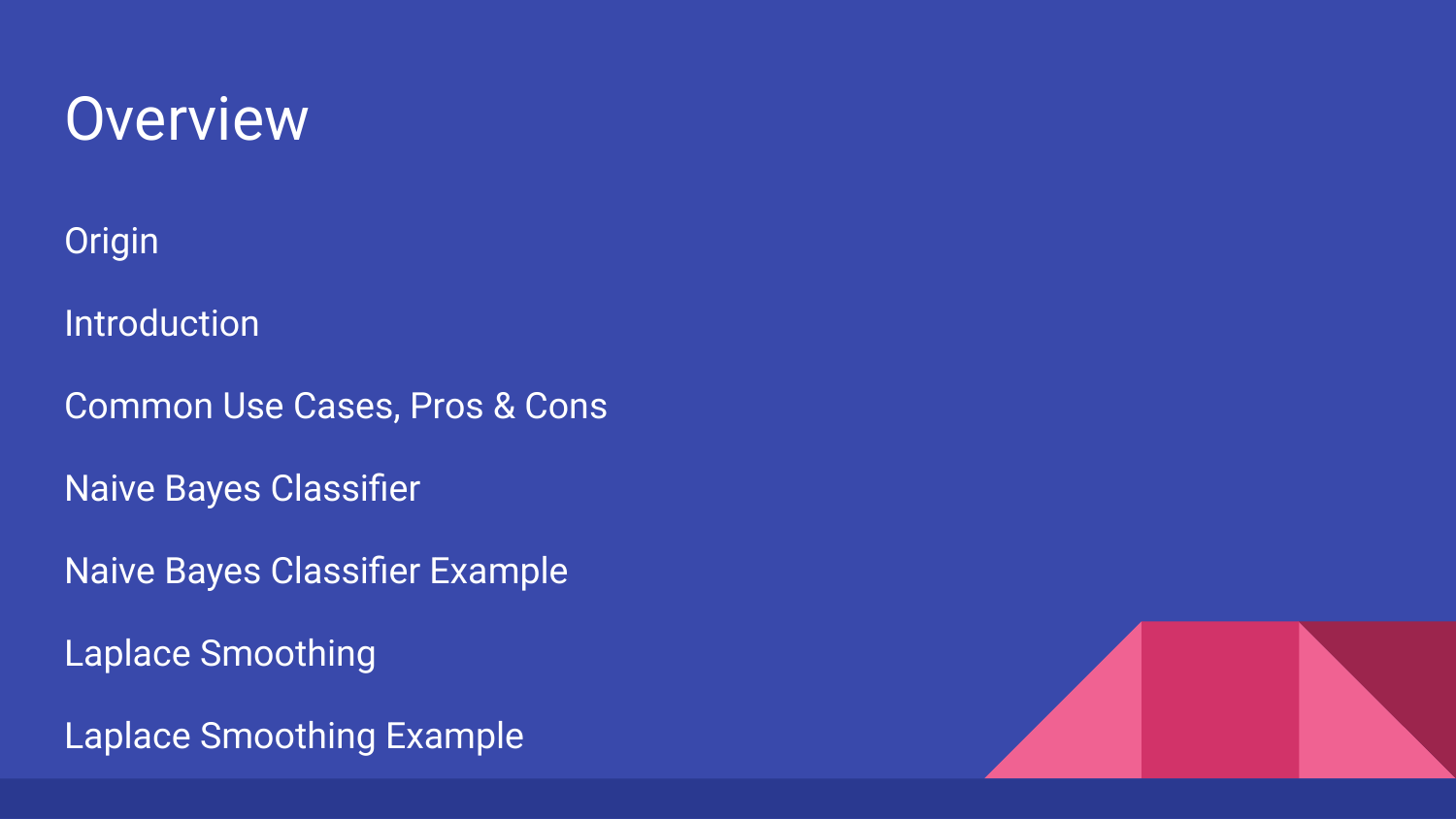

# Overview
Origin
Introduction
Common Use Cases, Pros & Cons
Naive Bayes Classifier
Naive Bayes Classifier Example
Laplace Smoothing
Laplace Smoothing Example